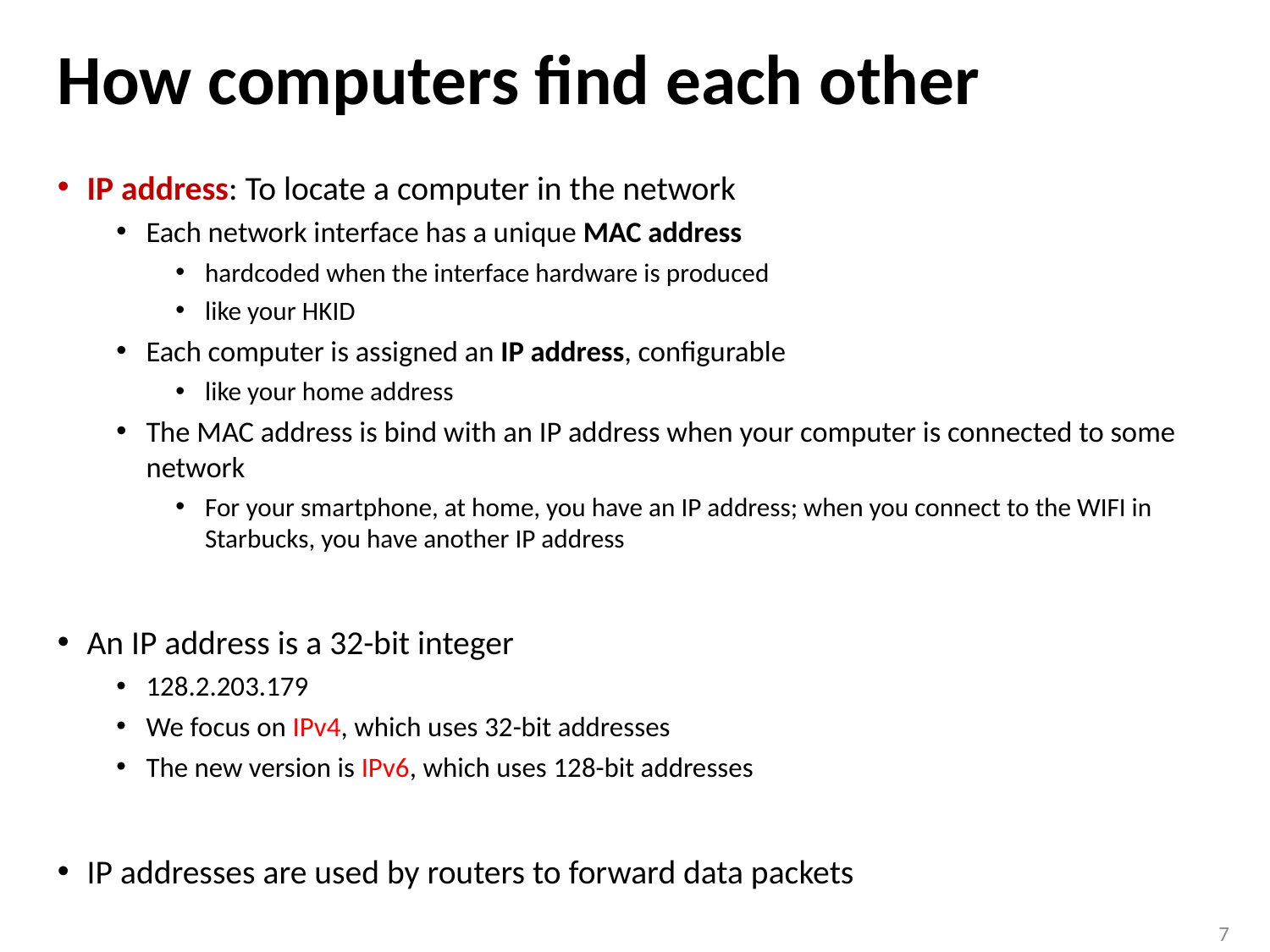

# How computers find each other
IP address: To locate a computer in the network
Each network interface has a unique MAC address
hardcoded when the interface hardware is produced
like your HKID
Each computer is assigned an IP address, configurable
like your home address
The MAC address is bind with an IP address when your computer is connected to some network
For your smartphone, at home, you have an IP address; when you connect to the WIFI in Starbucks, you have another IP address

An IP address is a 32-bit integer
128.2.203.179
We focus on IPv4, which uses 32-bit addresses
The new version is IPv6, which uses 128-bit addresses

IP addresses are used by routers to forward data packets

7